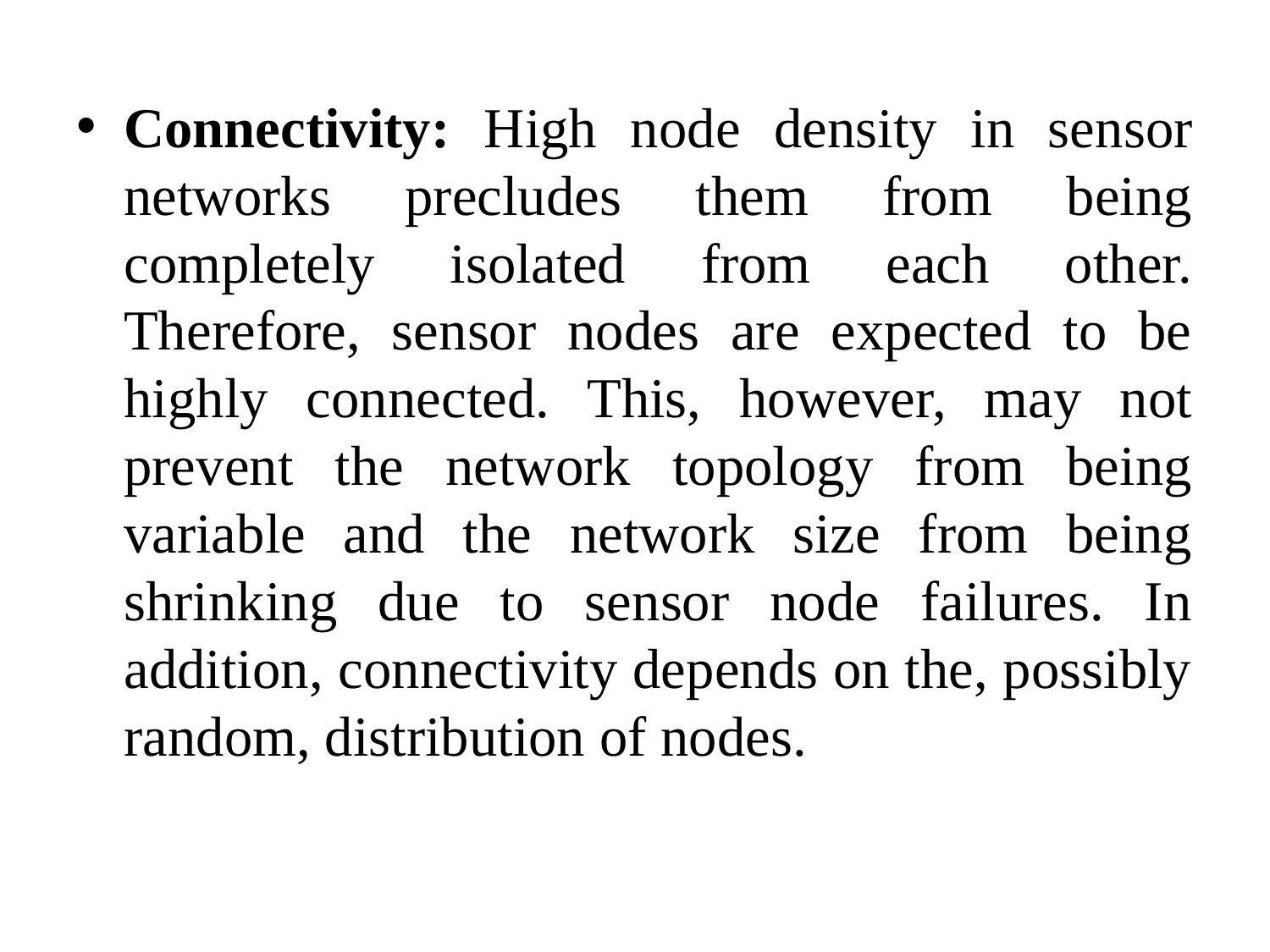

#
Connectivity: High node density in sensor networks precludes them from being completely isolated from each other. Therefore, sensor nodes are expected to be highly connected. This, however, may not prevent the network topology from being variable and the network size from being shrinking due to sensor node failures. In addition, connectivity depends on the, possibly random, distribution of nodes.